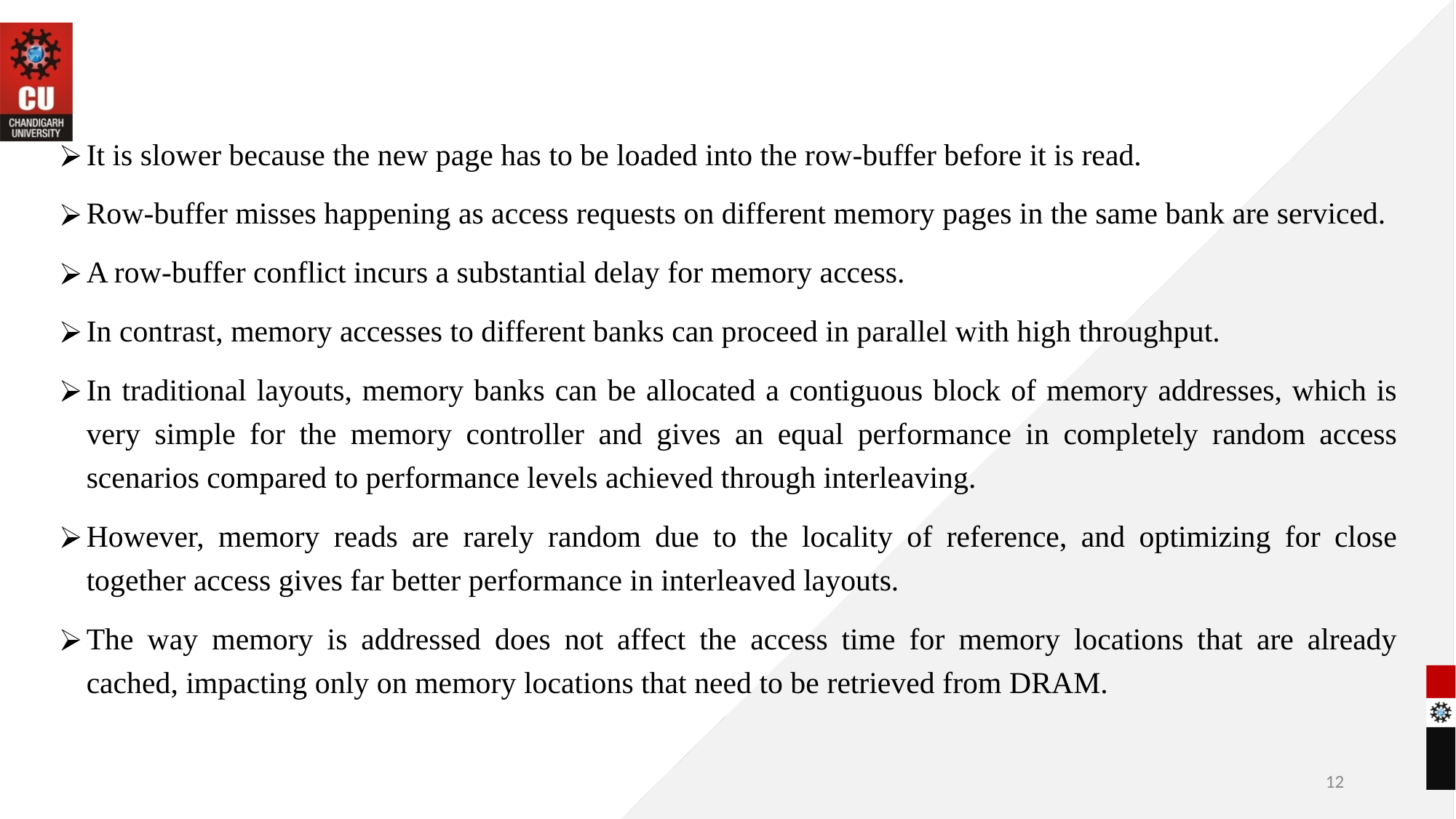

It is slower because the new page has to be loaded into the row-buffer before it is read.
Row-buffer misses happening as access requests on different memory pages in the same bank are serviced.
A row-buffer conflict incurs a substantial delay for memory access.
In contrast, memory accesses to different banks can proceed in parallel with high throughput.
In traditional layouts, memory banks can be allocated a contiguous block of memory addresses, which is very simple for the memory controller and gives an equal performance in completely random access scenarios compared to performance levels achieved through interleaving.
However, memory reads are rarely random due to the locality of reference, and optimizing for close together access gives far better performance in interleaved layouts.
The way memory is addressed does not affect the access time for memory locations that are already cached, impacting only on memory locations that need to be retrieved from DRAM.
12